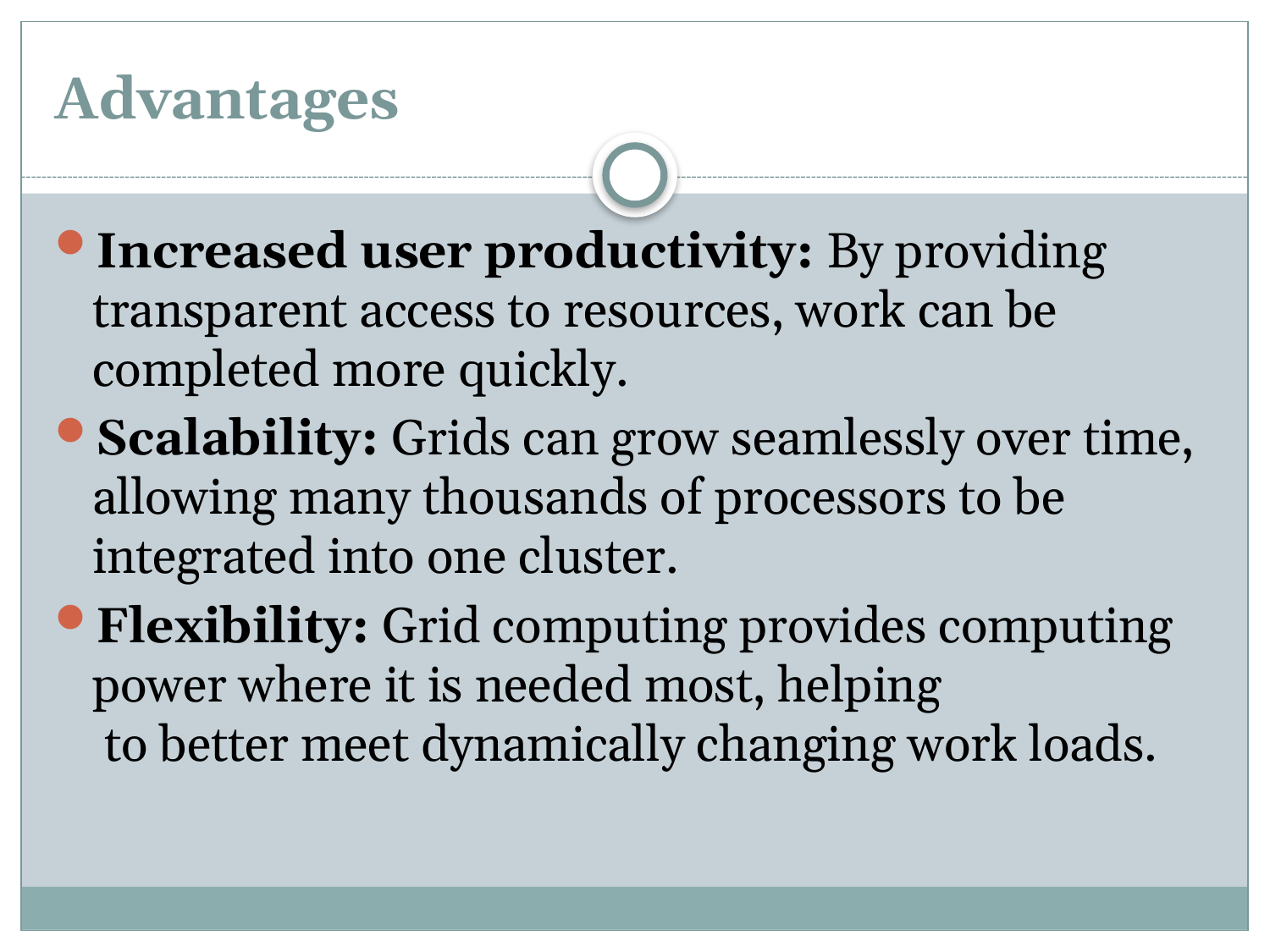

# Advantages
Increased user productivity: By providing transparent access to resources, work can be completed more quickly.
Scalability: Grids can grow seamlessly over time, allowing many thousands of processors to be integrated into one cluster.
Flexibility: Grid computing provides computing power where it is needed most, helping                        to better meet dynamically changing work loads.